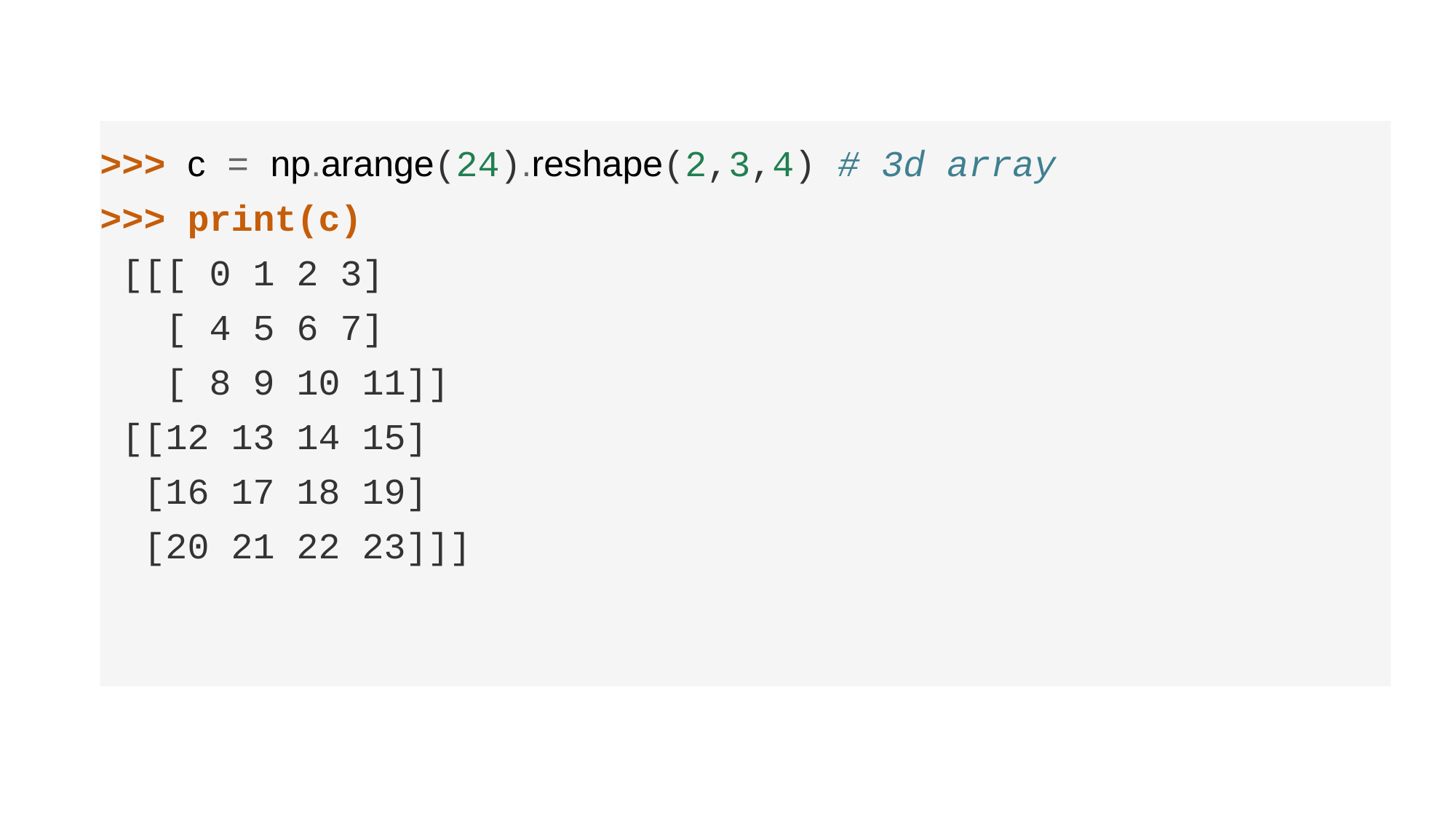

#
>>> c = np.arange(24).reshape(2,3,4) # 3d array
>>> print(c)
 [[[ 0 1 2 3]
   [ 4 5 6 7]
   [ 8 9 10 11]]
 [[12 13 14 15]
  [16 17 18 19]
  [20 21 22 23]]]